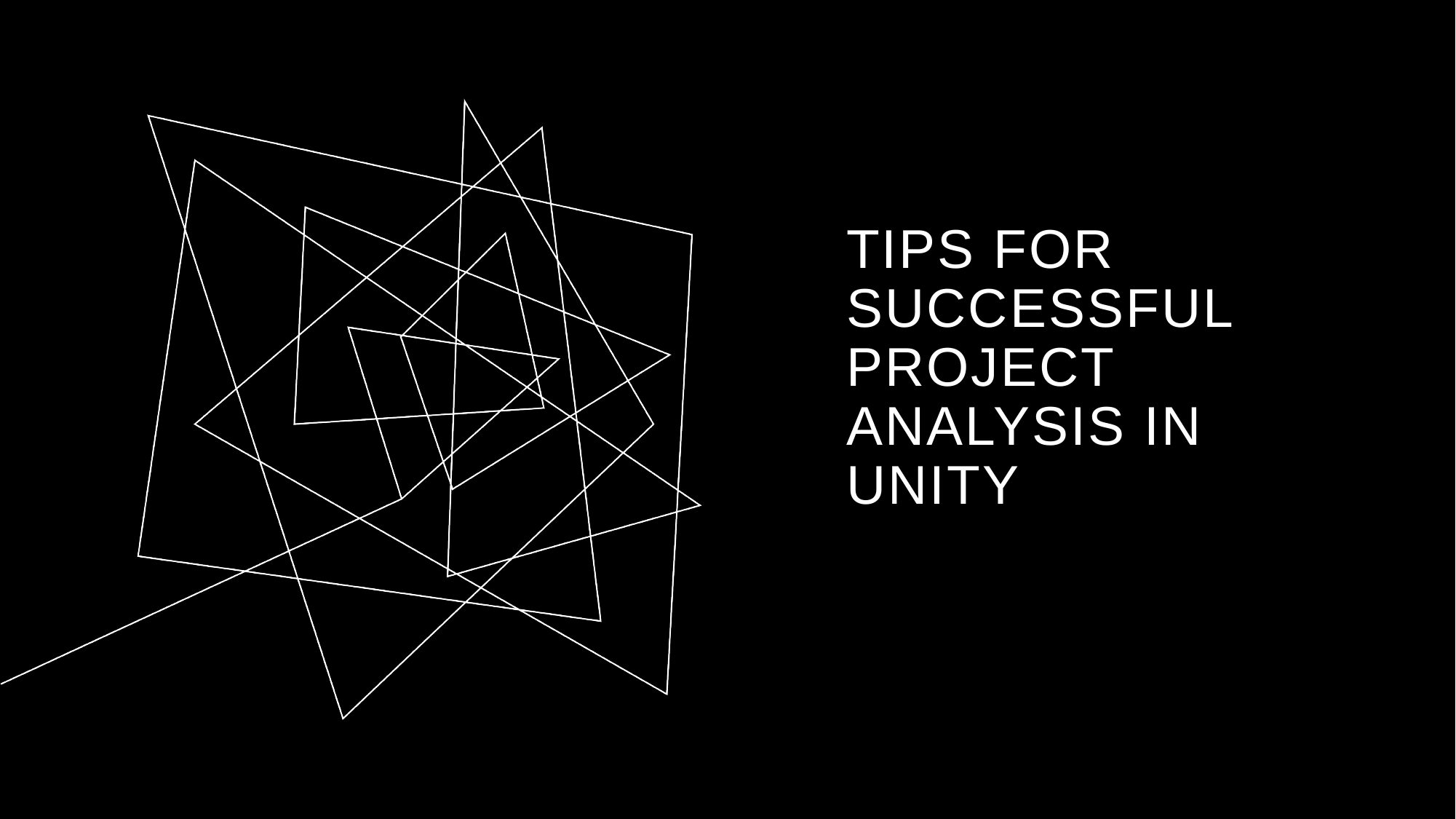

# Tips for Successful Project Analysis in Unity